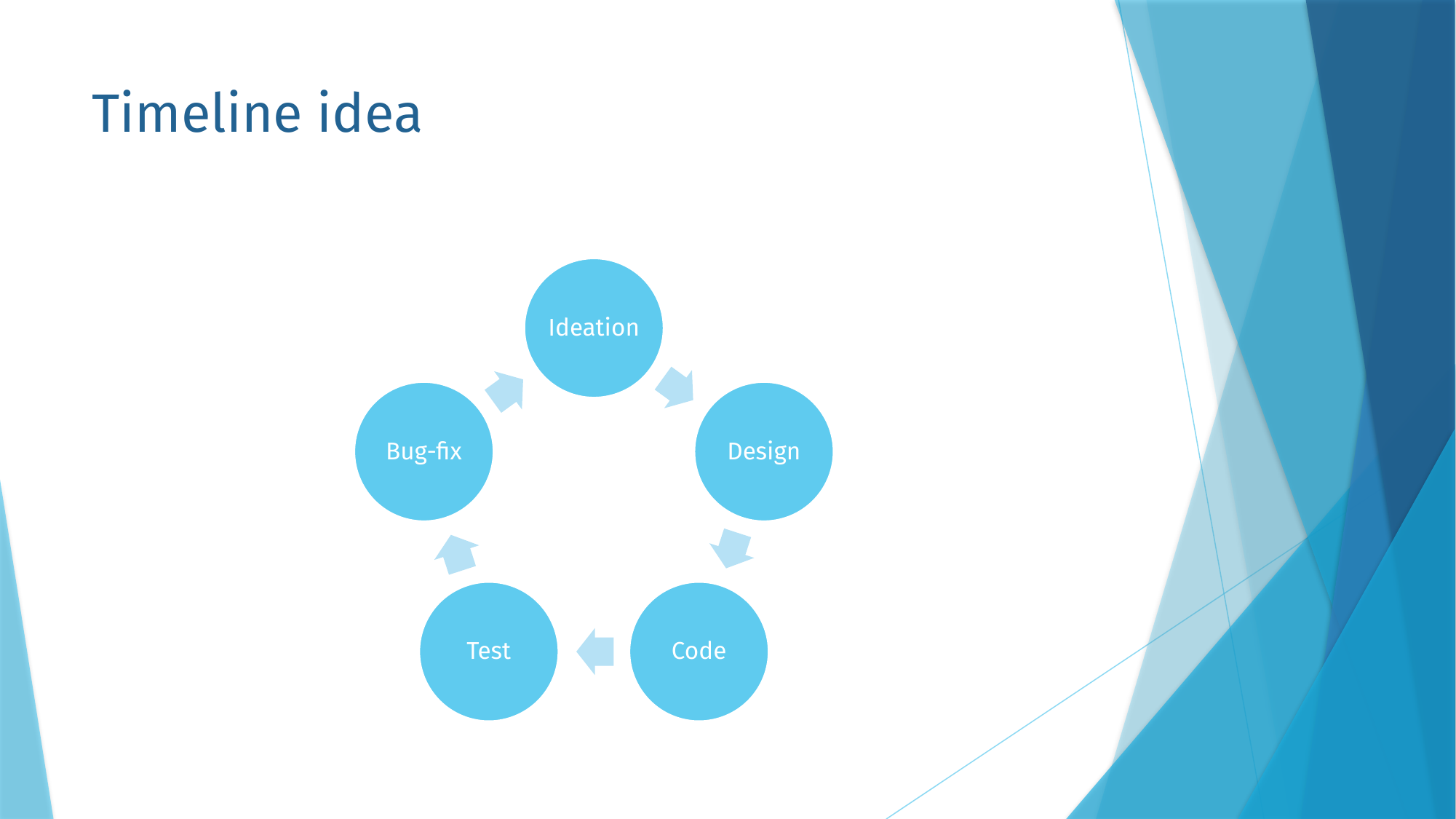

# Timeline idea
Ideation

Design

Code

Test

Bug-fix